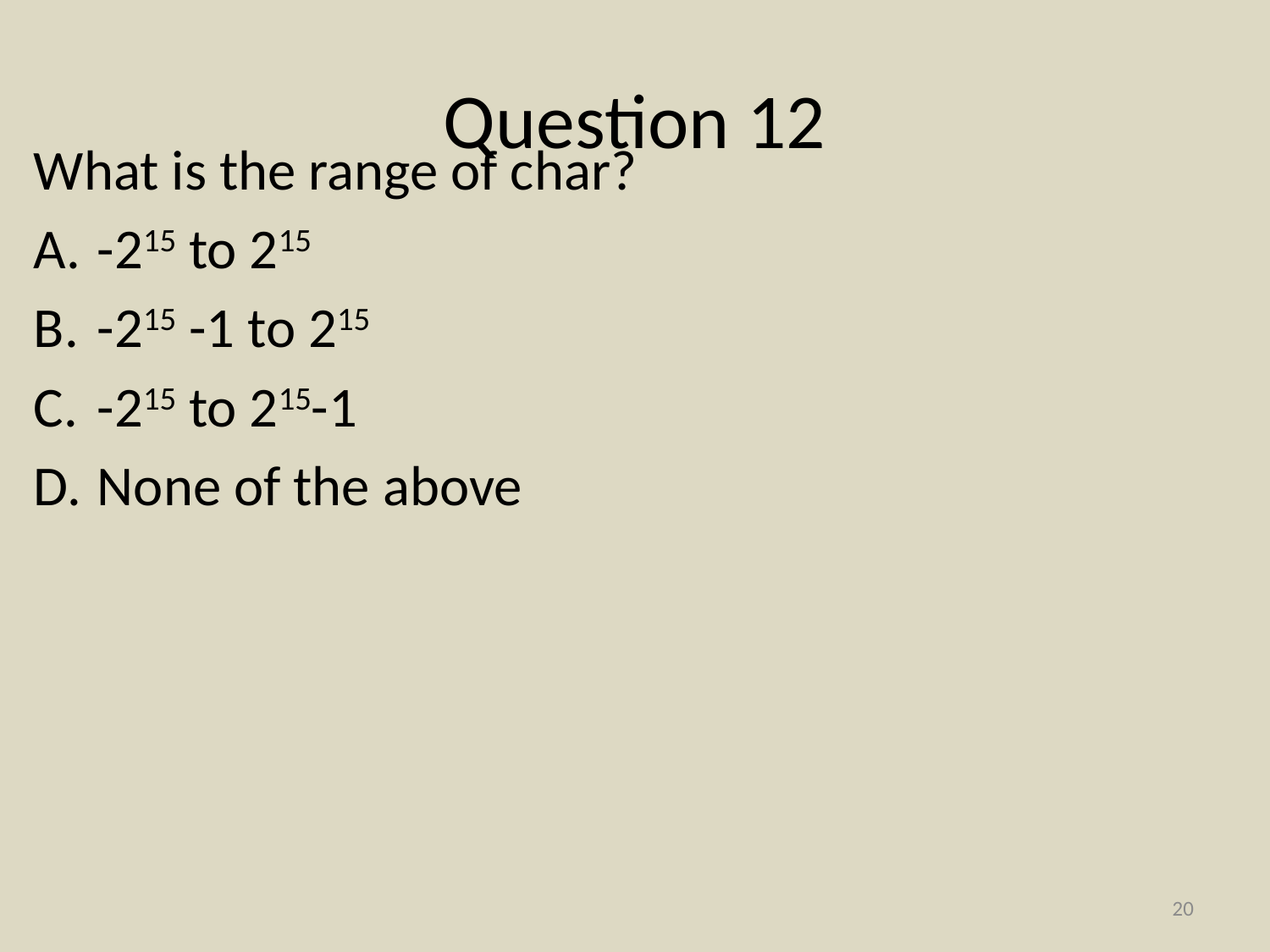

# Question 12
What is the range of char?
-215 to 215
-215 -1 to 215
-215 to 215-1
None of the above

20